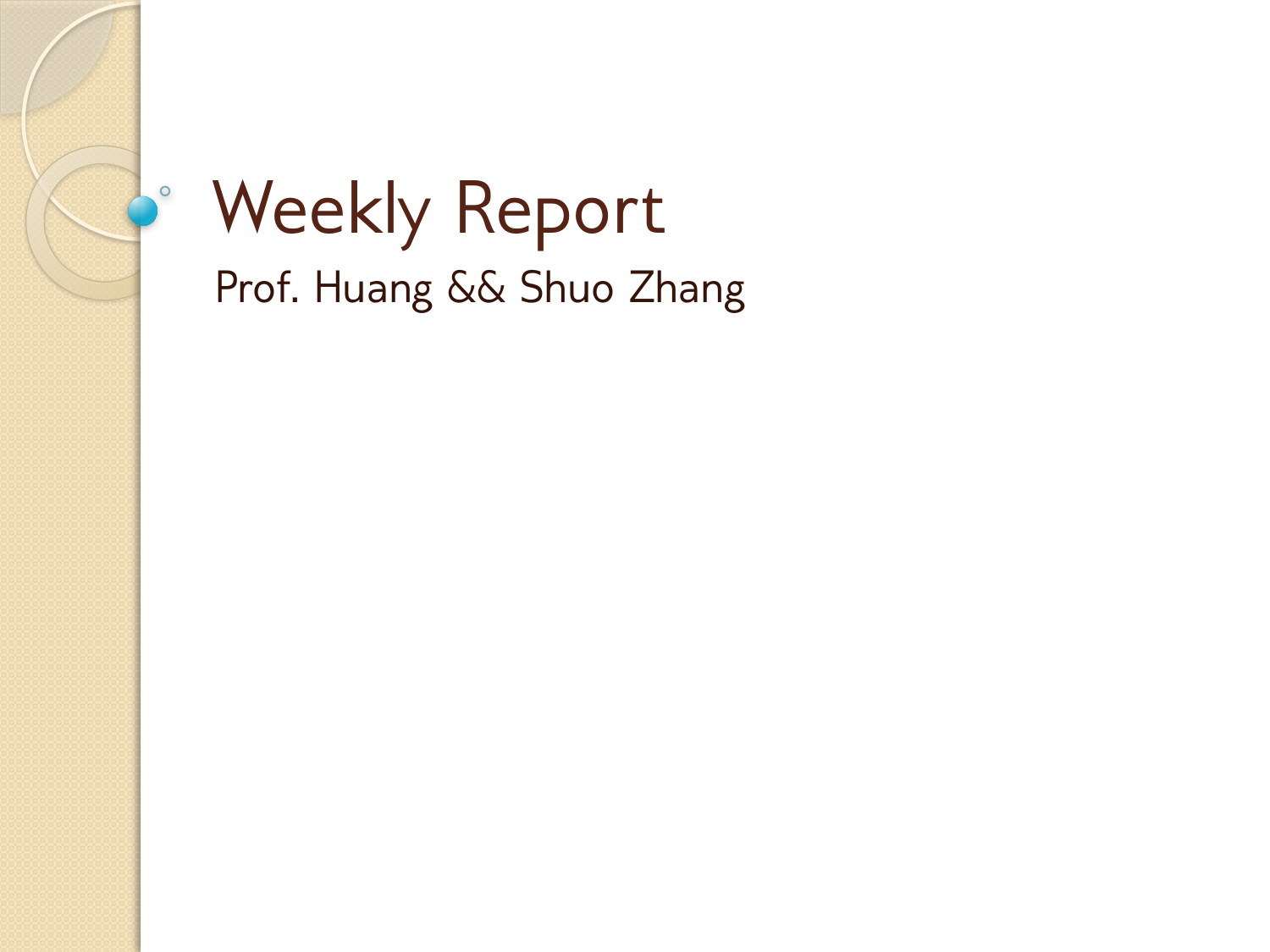

# Weekly Report
Prof. Huang && Shuo Zhang